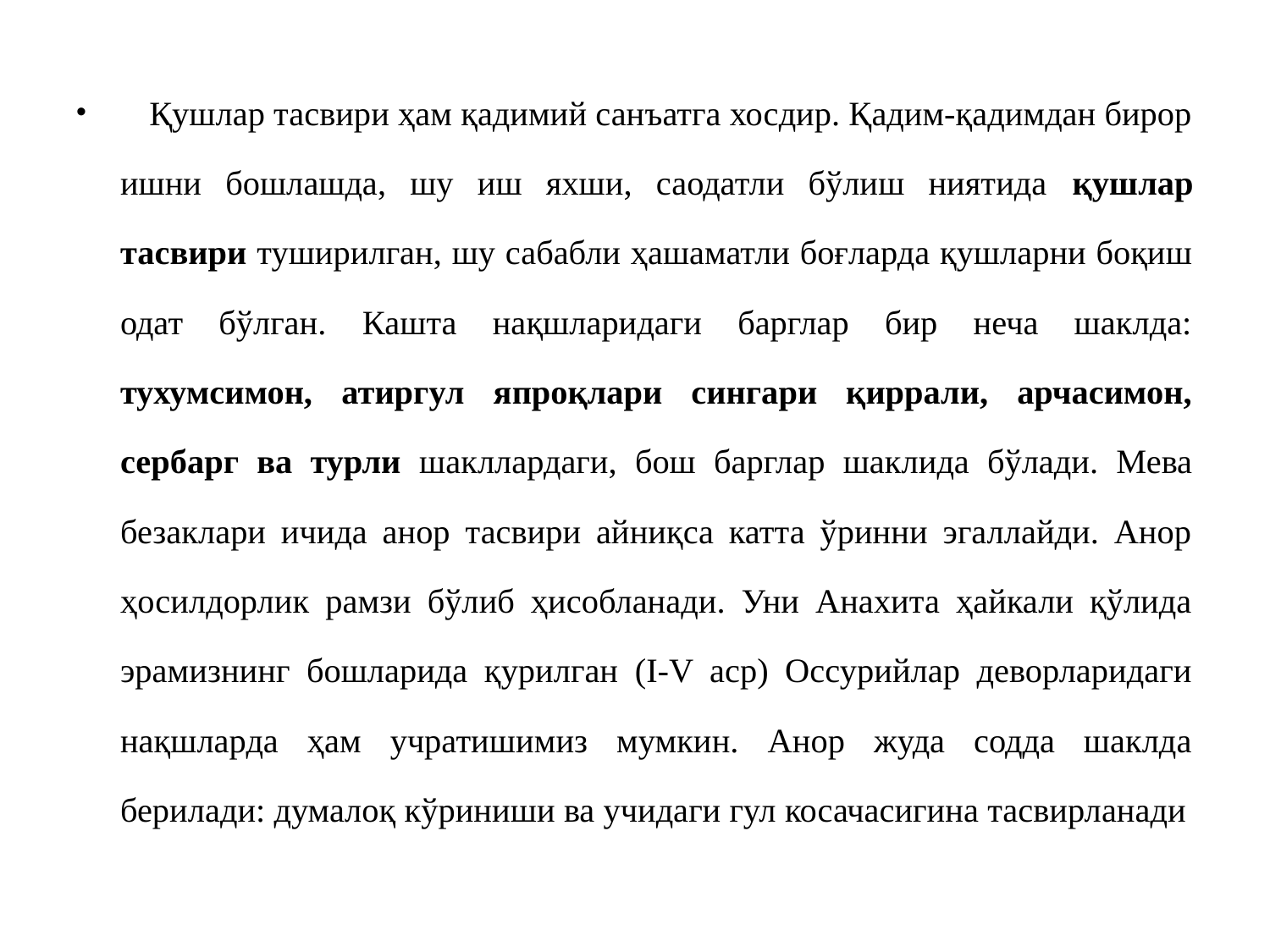

Қушлар тасвири ҳам қадимий санъатга хосдир. Қадим-қадимдан бирор ишни бошлашда, шу иш яхши, саодатли бўлиш ниятида қушлар тасвири туширилган, шу сабабли ҳашаматли боғларда қушларни боқиш одат бўлган. Кашта нақшларидаги барглар бир неча шаклда: тухумсимон, атиргул япроқлари сингари қиррали, арчасимон, сербарг ва турли шакллардаги, бош барглар шаклида бўлади. Мева безаклари ичида анор тасвири айниқса катта ўринни эгаллайди. Анор ҳосилдорлик рамзи бўлиб ҳисобланади. Уни Анахита ҳайкали қўлида эрамизнинг бошларида қурилган (I-V аср) Оссурийлар деворларидаги нақшларда ҳам учратишимиз мумкин. Анор жуда содда шаклда берилади: думалоқ кўриниши ва учидаги гул косачасигина тасвирланади